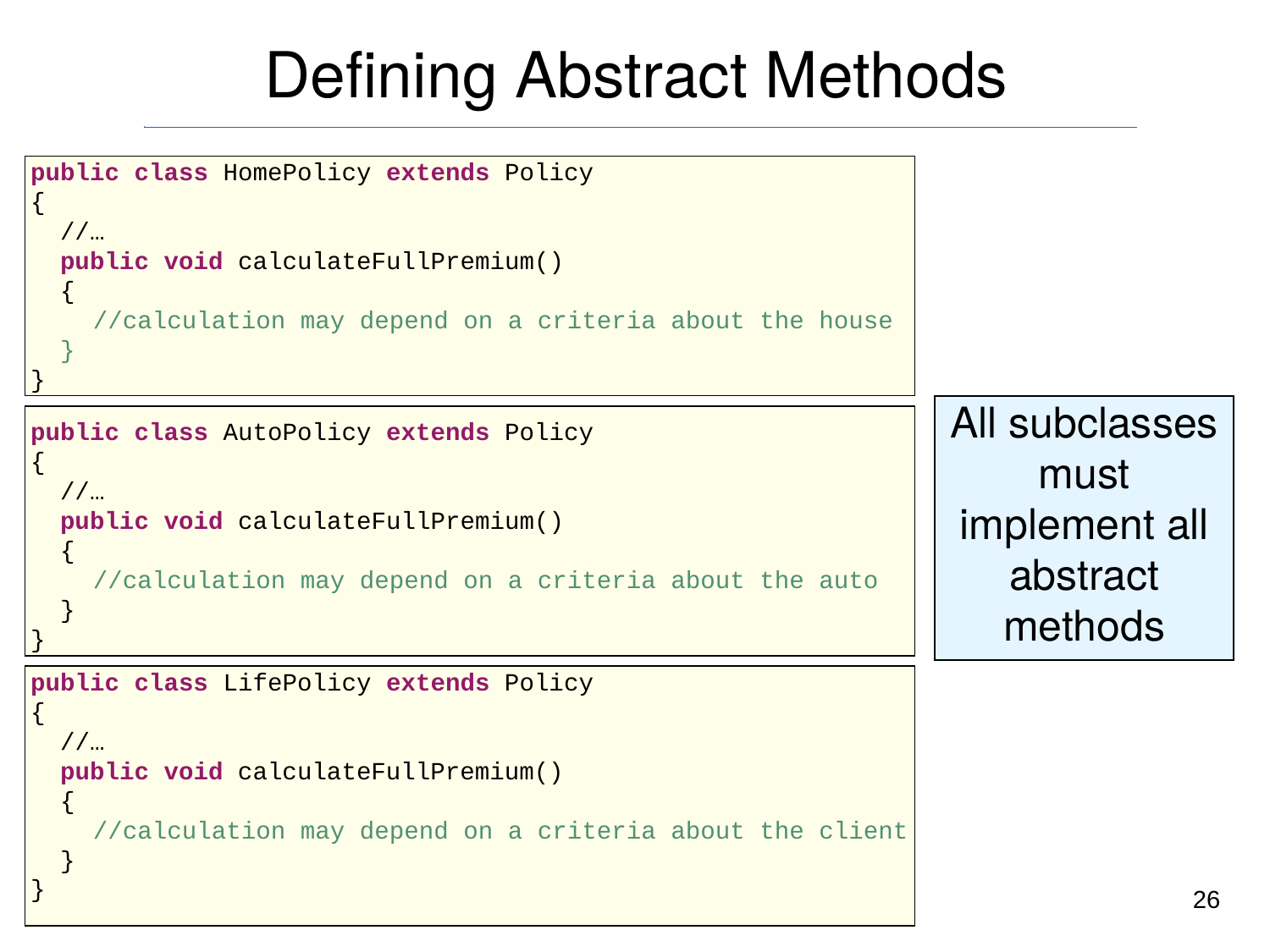

# Defining Abstract Methods

public class HomePolicy extends Policy
{
  //…
  public void calculateFullPremium()
  {
	 //calculation may depend on a criteria about the house
  }
}
All subclasses must implement all abstract methods

public class AutoPolicy extends Policy
{
  //…
  public void calculateFullPremium()
  {
	 //calculation may depend on a criteria about the auto
  }
}

public class LifePolicy extends Policy
{
  //…
  public void calculateFullPremium()
  {
	 //calculation may depend on a criteria about the client
  }
}
26